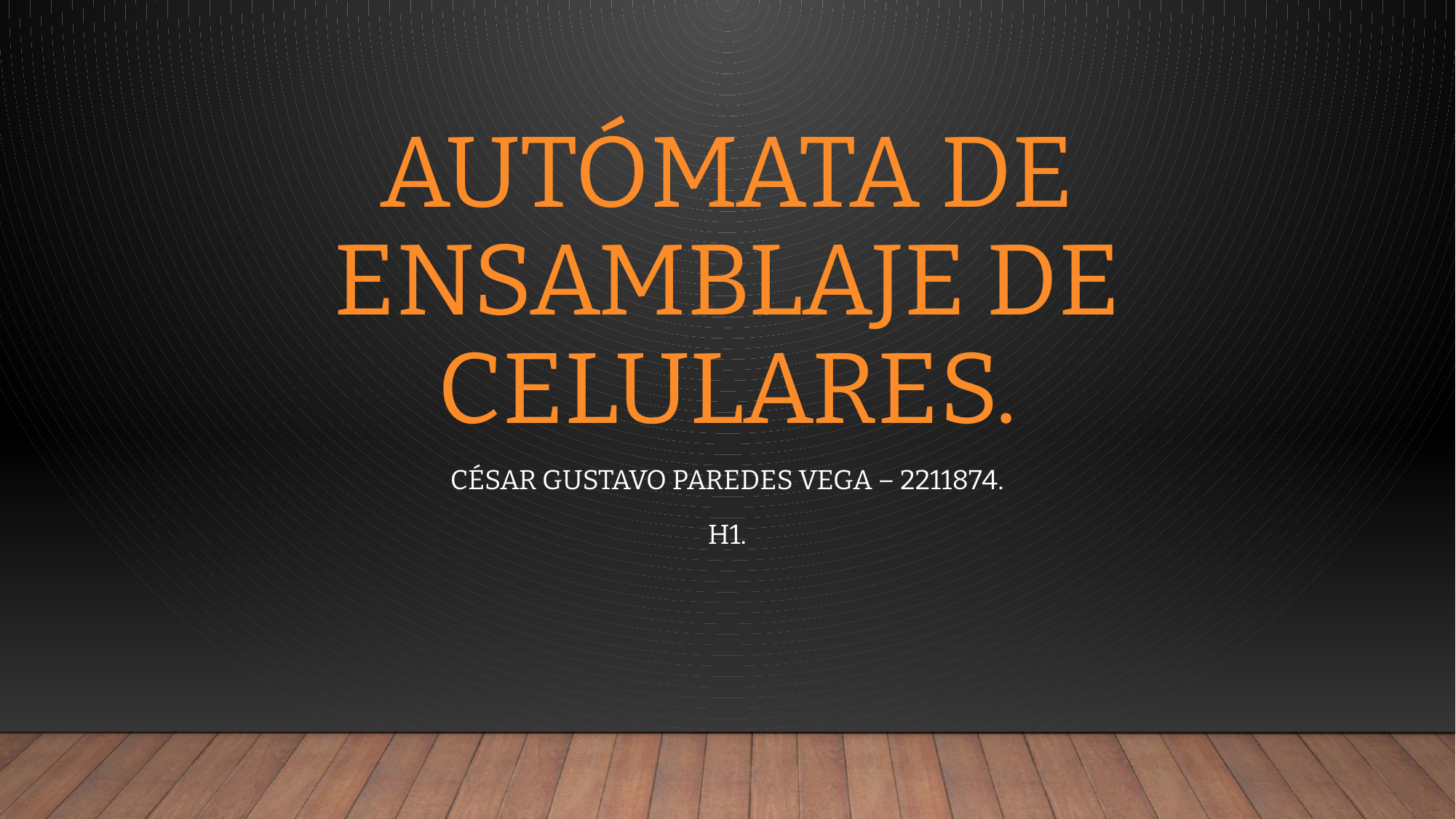

# Autómata de ensamblaje de celulares.
César gustavo paredes vega – 2211874.
H1.